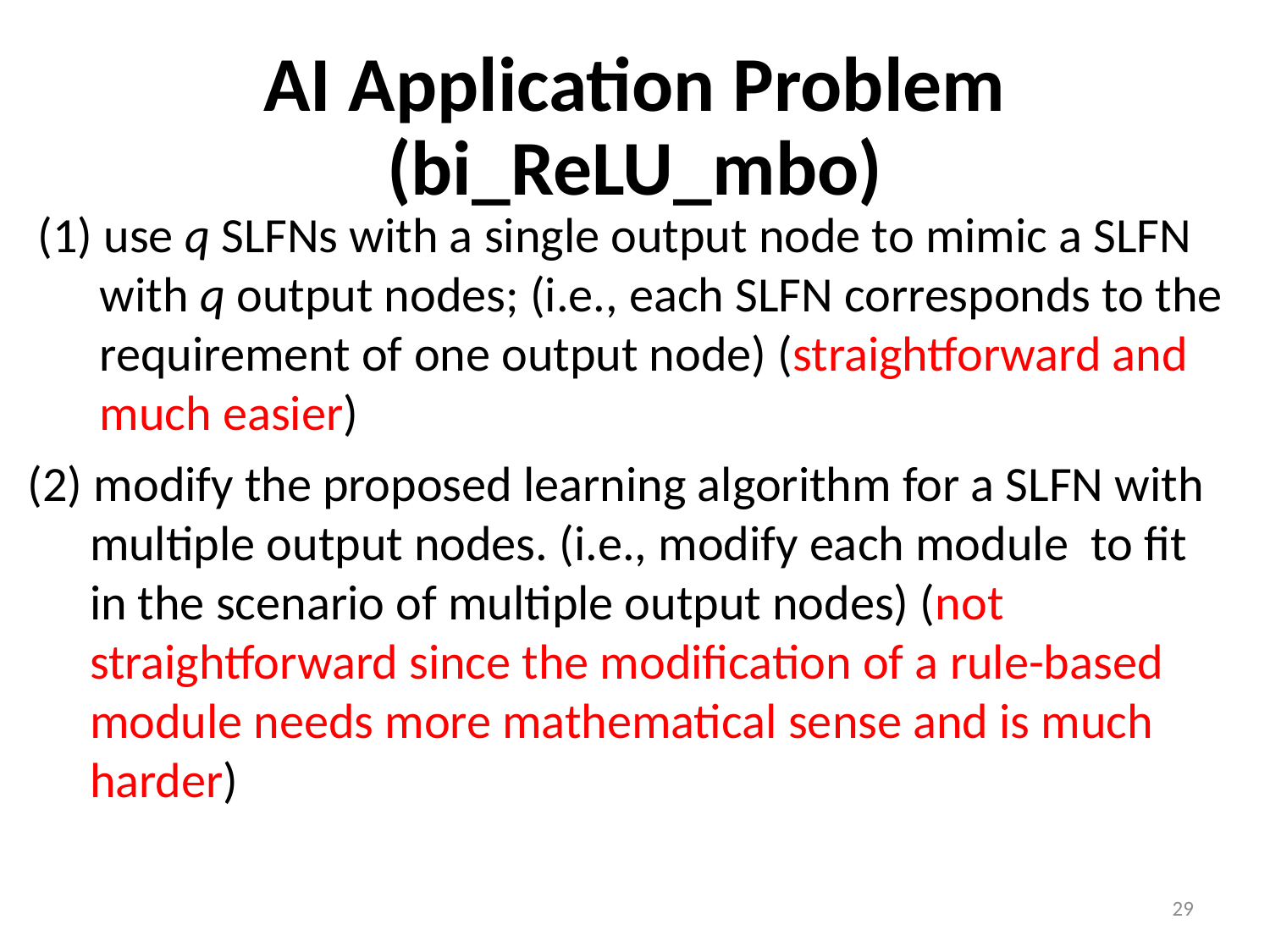

AI Application Problem
(bi_ReLU_mbo)
(1) use q SLFNs with a single output node to mimic a SLFN with q output nodes; (i.e., each SLFN corresponds to the requirement of one output node) (straightforward and much easier)
(2) modify the proposed learning algorithm for a SLFN with multiple output nodes. (i.e., modify each module  to fit in the scenario of multiple output nodes) (not straightforward since the modification of a rule-based module needs more mathematical sense and is much harder)
29